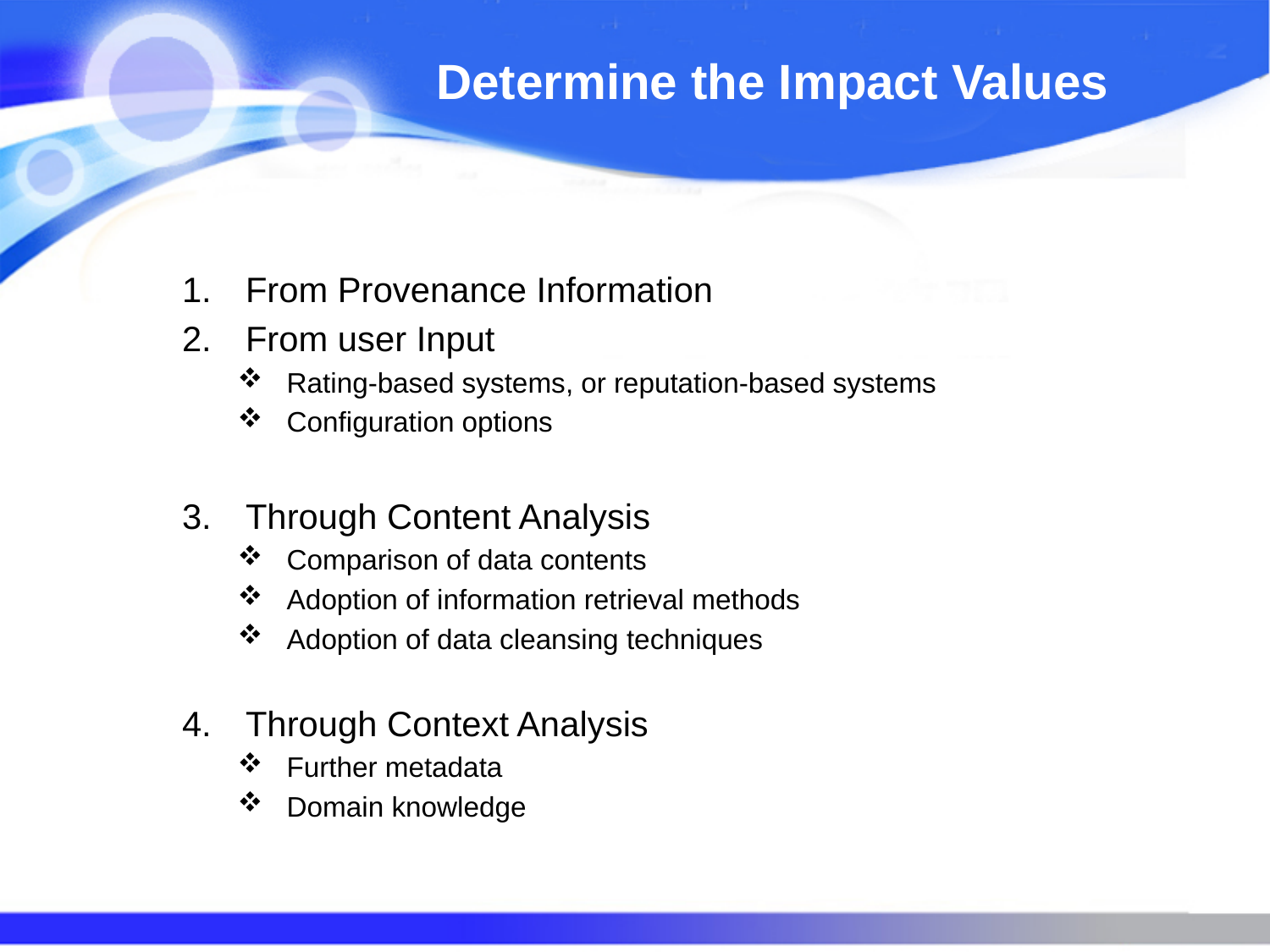

# Determine the Impact Values

From Provenance Information
From user Input
   Rating-based systems, or reputation-based systems
   Configuration options

Through Content Analysis
   Comparison of data contents
   Adoption of information retrieval methods
   Adoption of data cleansing techniques

Through Context Analysis
   Further metadata
   Domain knowledge